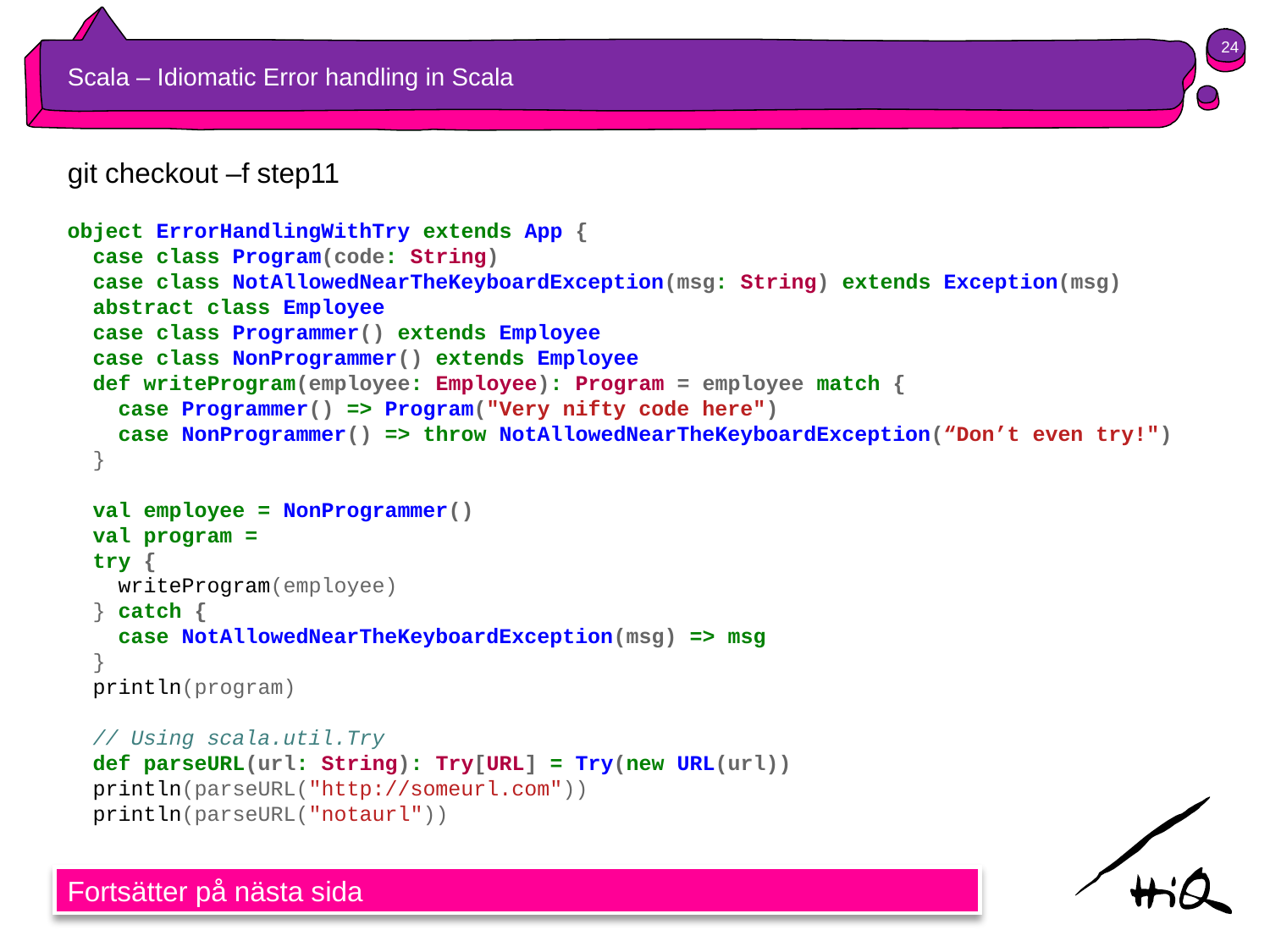

24
# Scala – Idiomatic Error handling in Scala
git checkout –f step11

object ErrorHandlingWithTry extends App {
  case class Program(code: String)
  case class NotAllowedNearTheKeyboardException(msg: String) extends Exception(msg)
  abstract class Employee
  case class Programmer() extends Employee
  case class NonProgrammer() extends Employee
  def writeProgram(employee: Employee): Program = employee match {
    case Programmer() => Program("Very nifty code here")
    case NonProgrammer() => throw NotAllowedNearTheKeyboardException(“Don’t even try!")
  }

  val employee = NonProgrammer()
  val program =
  try {
    writeProgram(employee)
  } catch {
    case NotAllowedNearTheKeyboardException(msg) => msg
  }
  println(program)

  // Using scala.util.Try
  def parseURL(url: String): Try[URL] = Try(new URL(url))
  println(parseURL("http://someurl.com"))
  println(parseURL("notaurl"))

Fortsätter på nästa sida